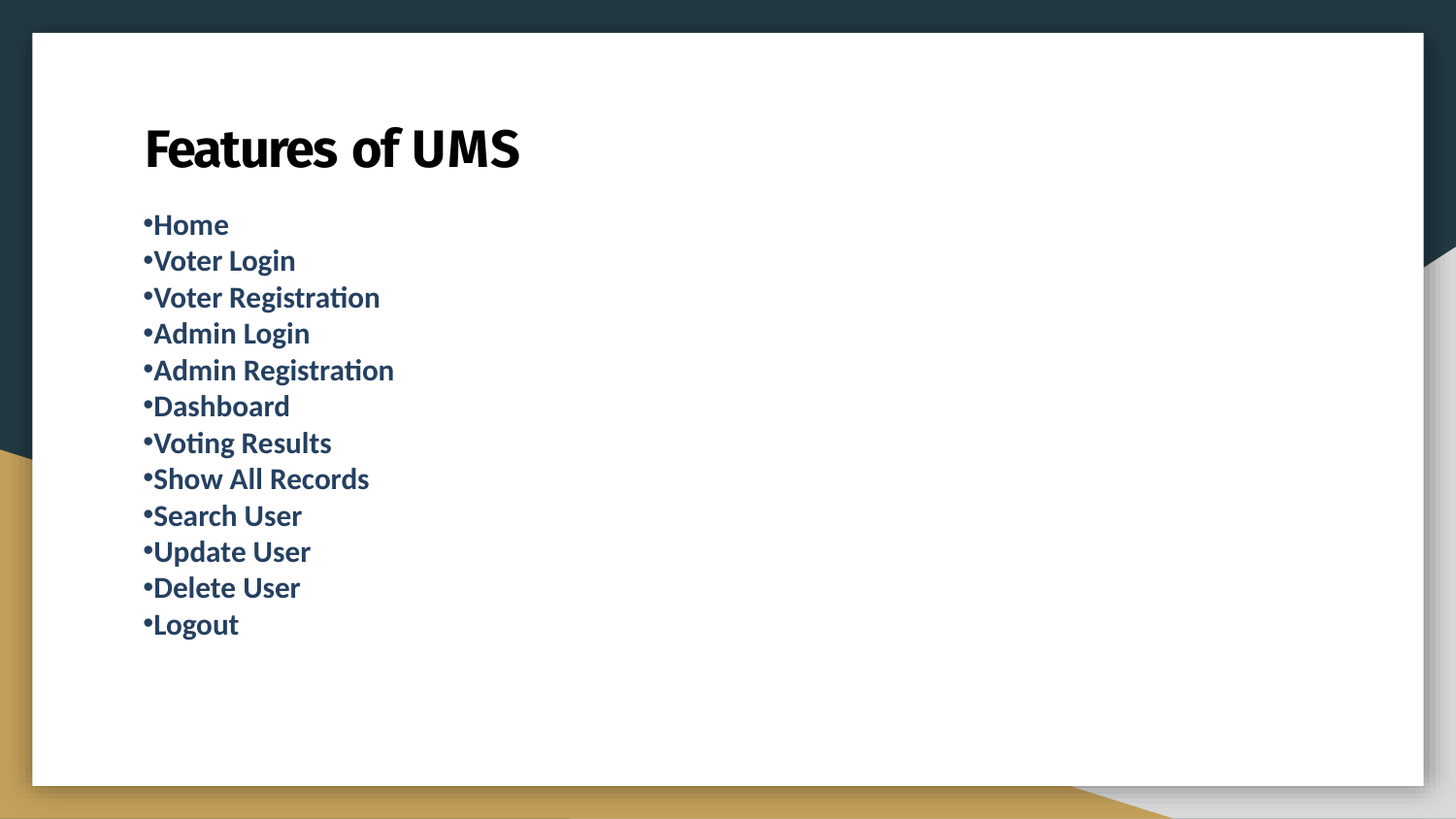

# Features of UMS
Home
Voter Login
Voter Registration
Admin Login
Admin Registration
Dashboard
Voting Results
Show All Records
Search User
Update User
Delete User
Logout